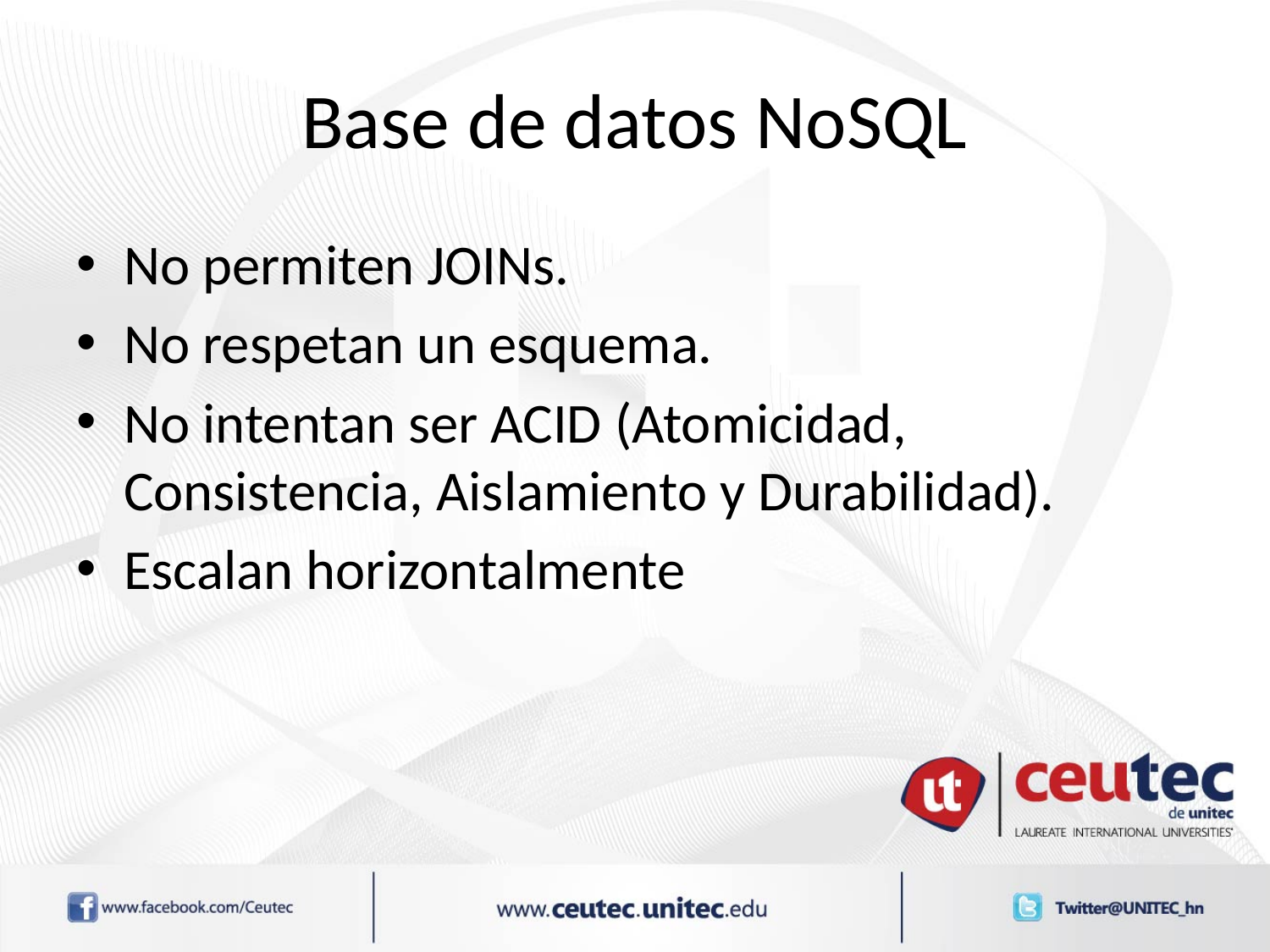

# Base de datos NoSQL
No permiten JOINs.
No respetan un esquema.
No intentan ser ACID (Atomicidad, Consistencia, Aislamiento y Durabilidad).
Escalan horizontalmente